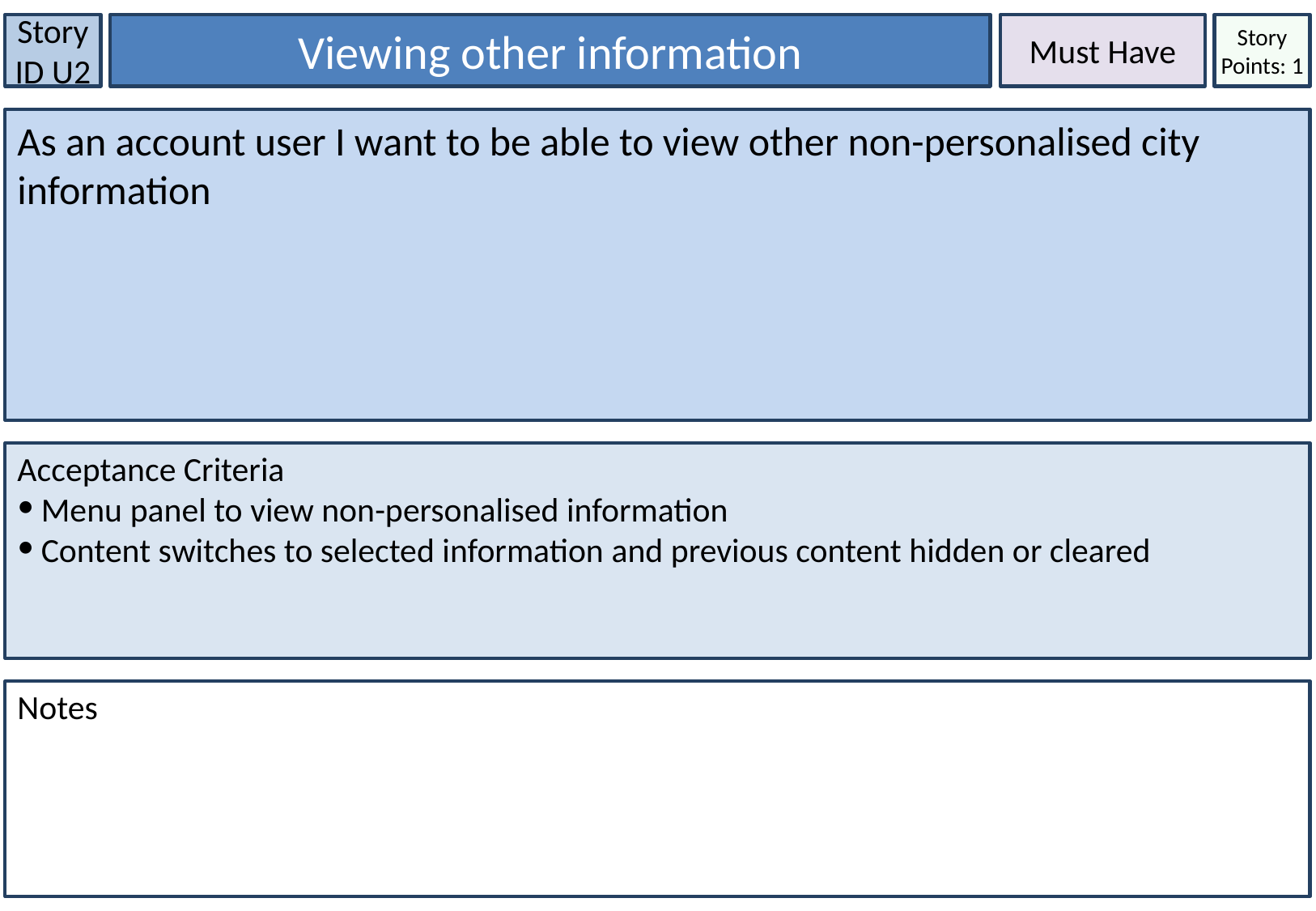

Viewing other information
Must Have
Story ID U2
Story Points: 1
As an account user I want to be able to view other non-personalised city information
Acceptance Criteria
Menu panel to view non-personalised information
Content switches to selected information and previous content hidden or cleared
Notes